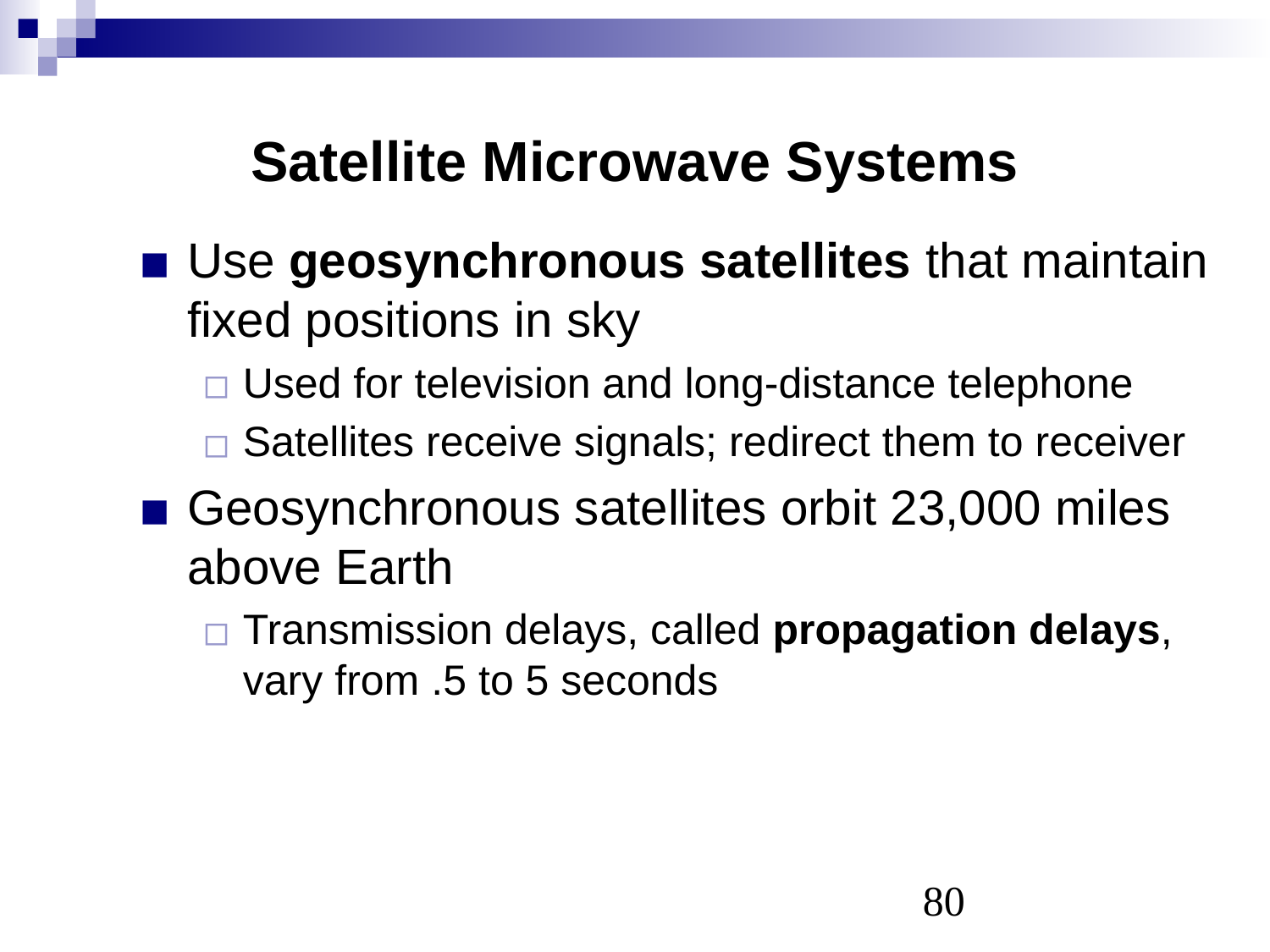

# Satellite Microwave Systems
Use geosynchronous satellites that maintain fixed positions in sky
Used for television and long-distance telephone
Satellites receive signals; redirect them to receiver
Geosynchronous satellites orbit 23,000 miles above Earth
Transmission delays, called propagation delays, vary from .5 to 5 seconds
80